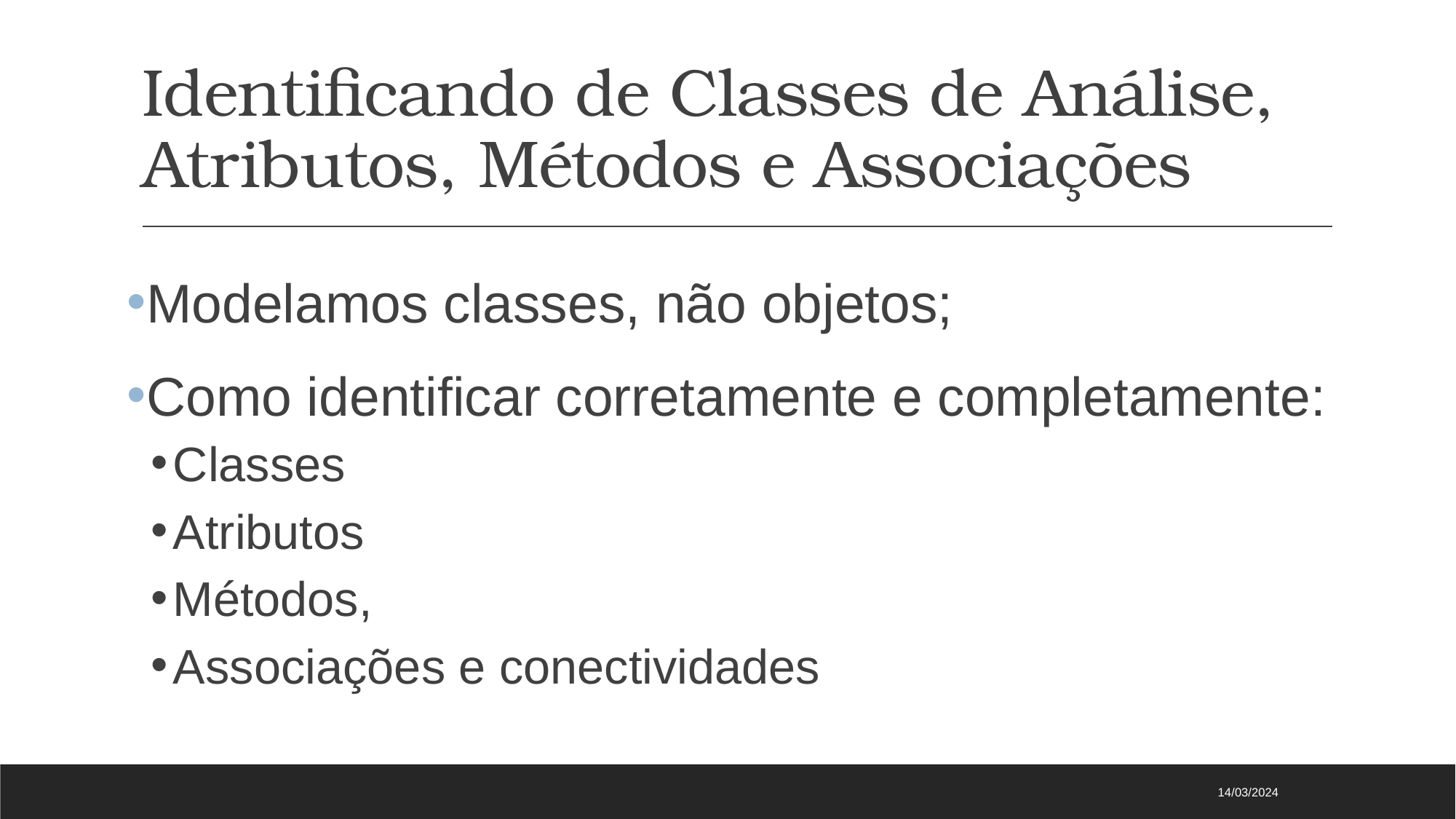

# Identificando de Classes de Análise, Atributos, Métodos e Associações
Modelamos classes, não objetos;
Como identificar corretamente e completamente:
Classes
Atributos
Métodos,
Associações e conectividades

14/03/2024